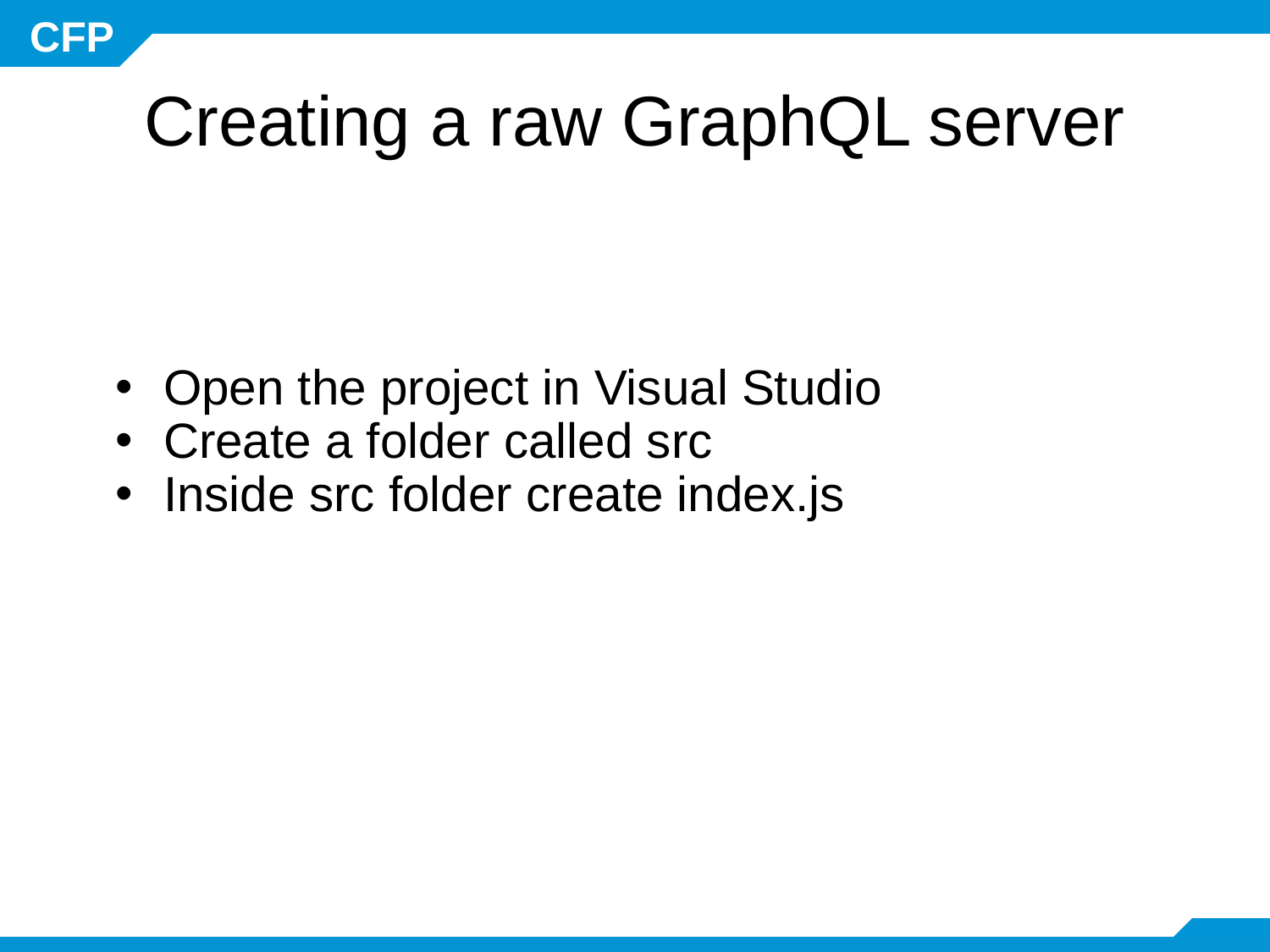

# Creating a raw GraphQL server
Open the project in Visual Studio
Create a folder called src
Inside src folder create index.js